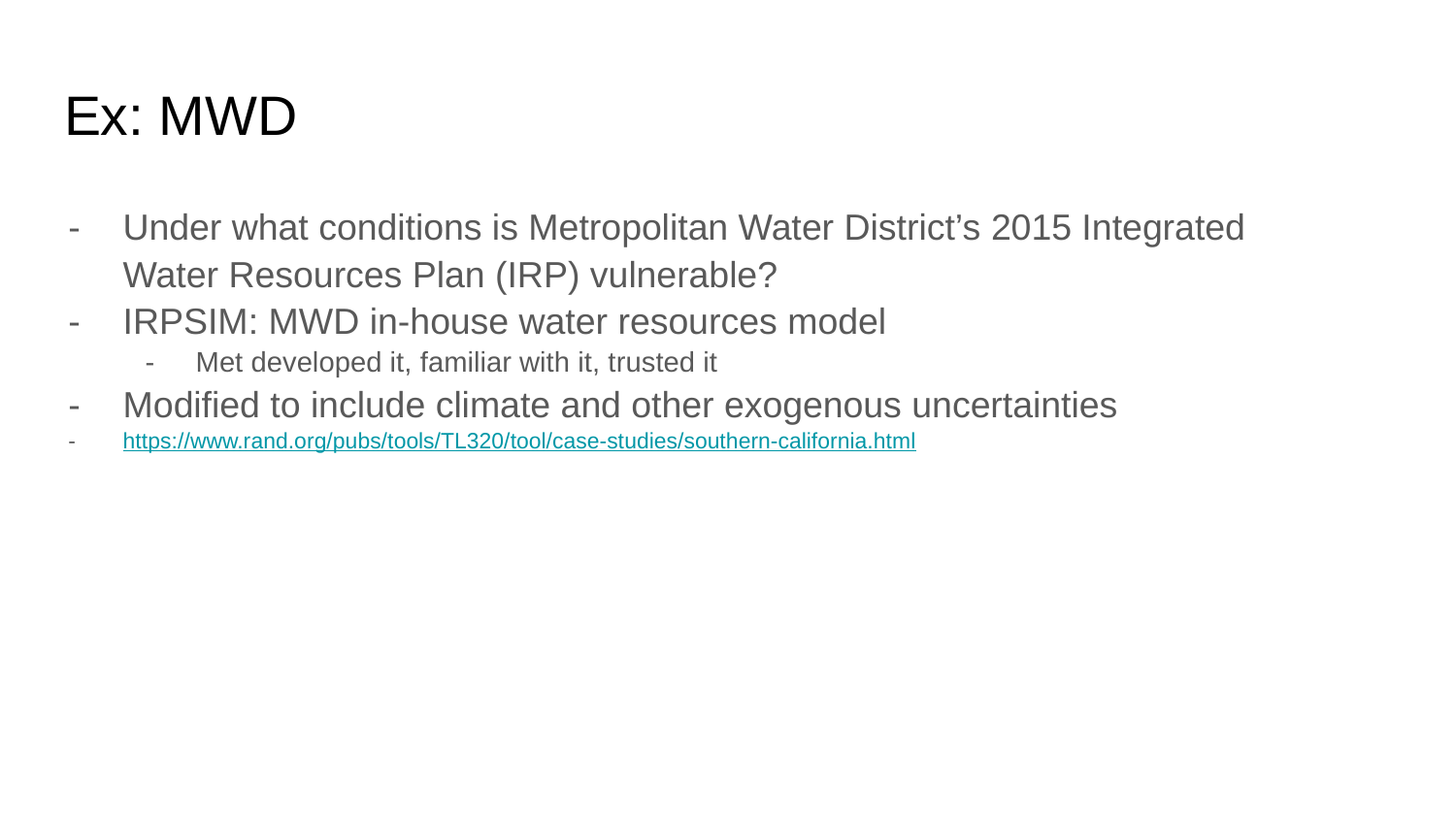

# Ex: MWD
Under what conditions is Metropolitan Water District’s 2015 Integrated Water Resources Plan (IRP) vulnerable?
IRPSIM: MWD in-house water resources model
Met developed it, familiar with it, trusted it
Modified to include climate and other exogenous uncertainties
https://www.rand.org/pubs/tools/TL320/tool/case-studies/southern-california.html